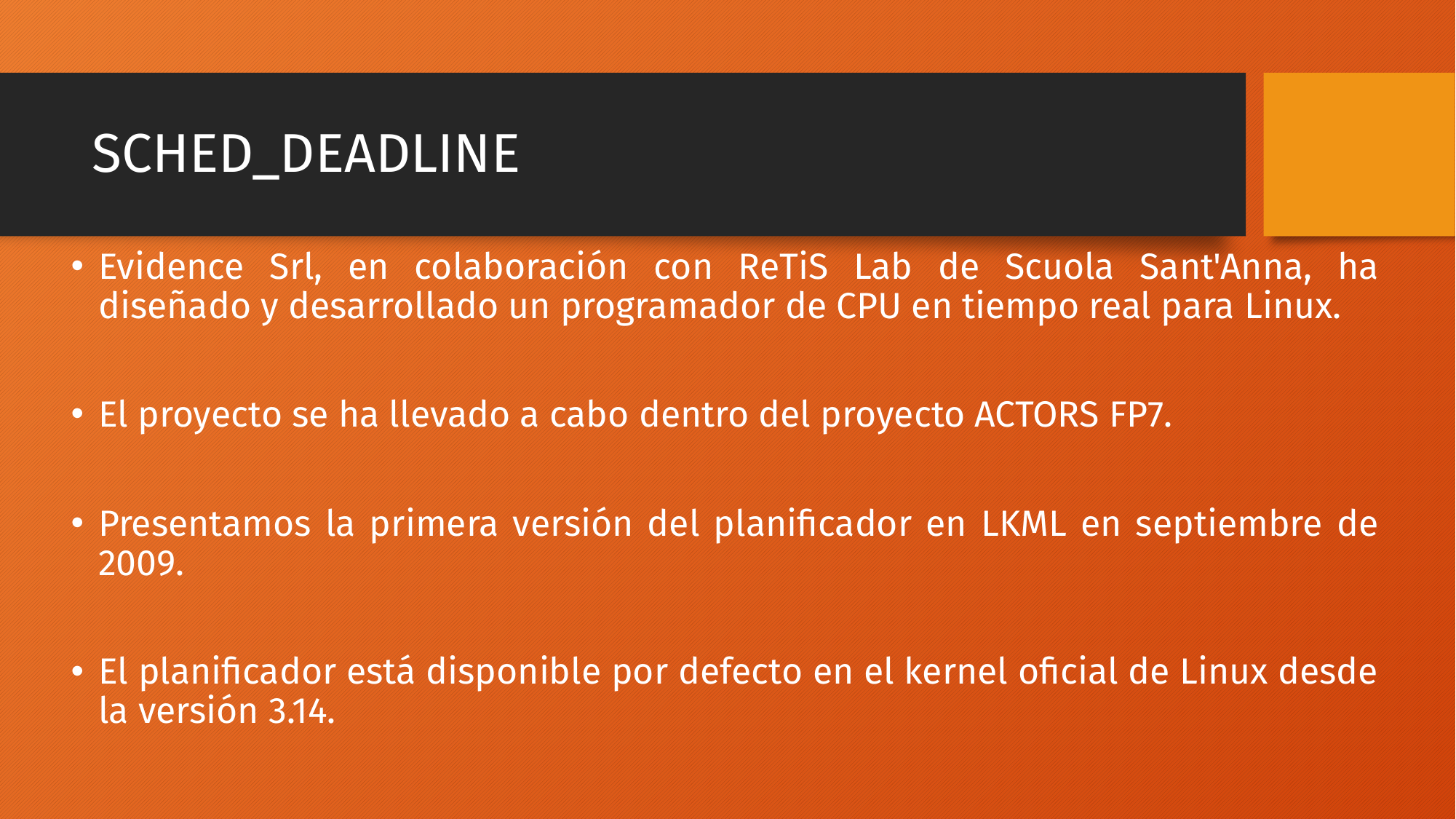

# SCHED_DEADLINE
Evidence Srl, en colaboración con ReTiS Lab de Scuola Sant'Anna, ha diseñado y desarrollado un programador de CPU en tiempo real para Linux.

El proyecto se ha llevado a cabo dentro del proyecto ACTORS FP7.

Presentamos la primera versión del planificador en LKML en septiembre de 2009.

El planificador está disponible por defecto en el kernel oficial de Linux desde la versión 3.14.